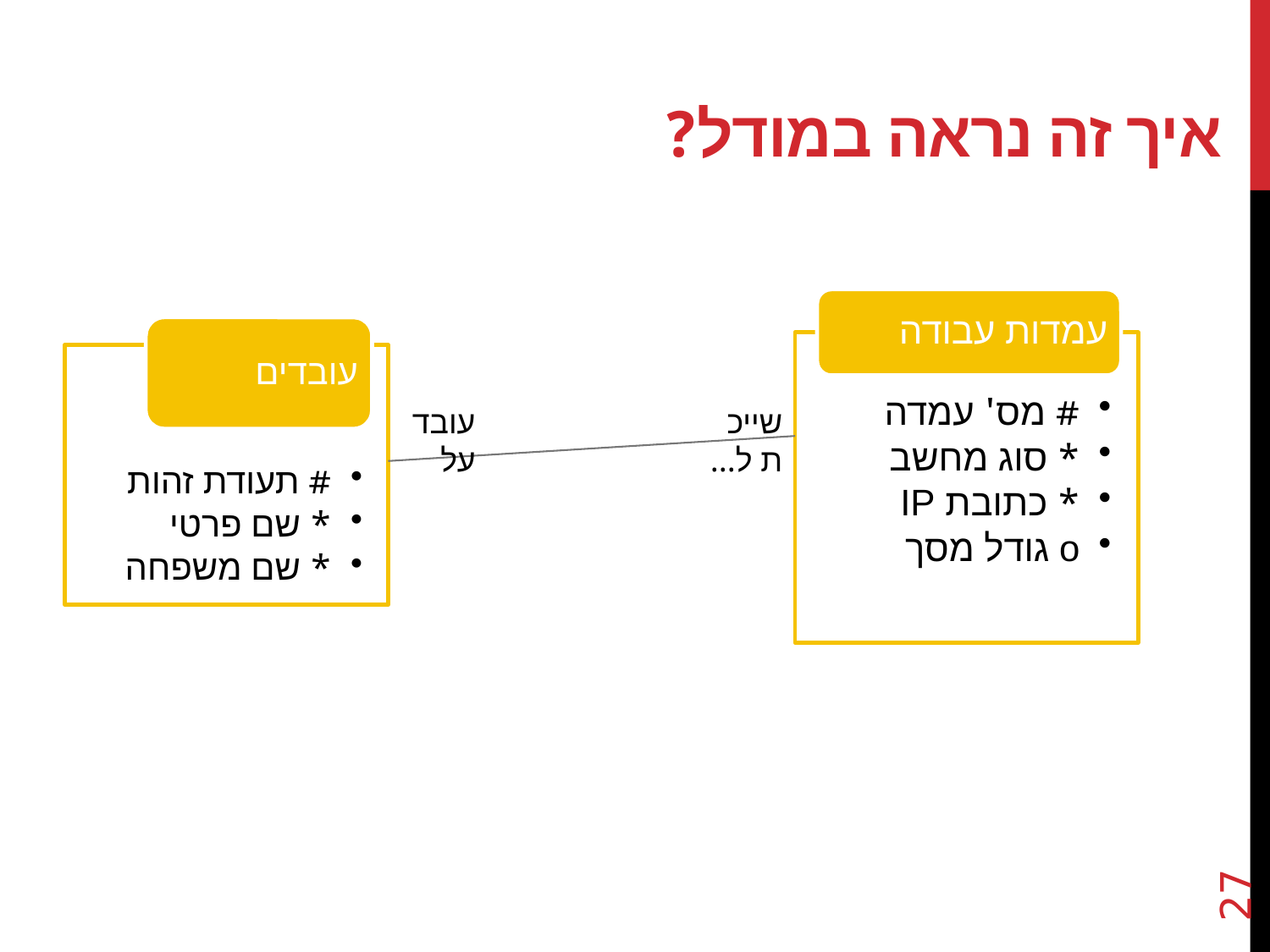

# איך זה נראה במודל?
# מס' עמדה
* סוג מחשב
* כתובת IP
o גודל מסך
עמדות עבודה
# תעודת זהות
* שם פרטי
* שם משפחה
עובדים
עובד על
שייכת ל...
27